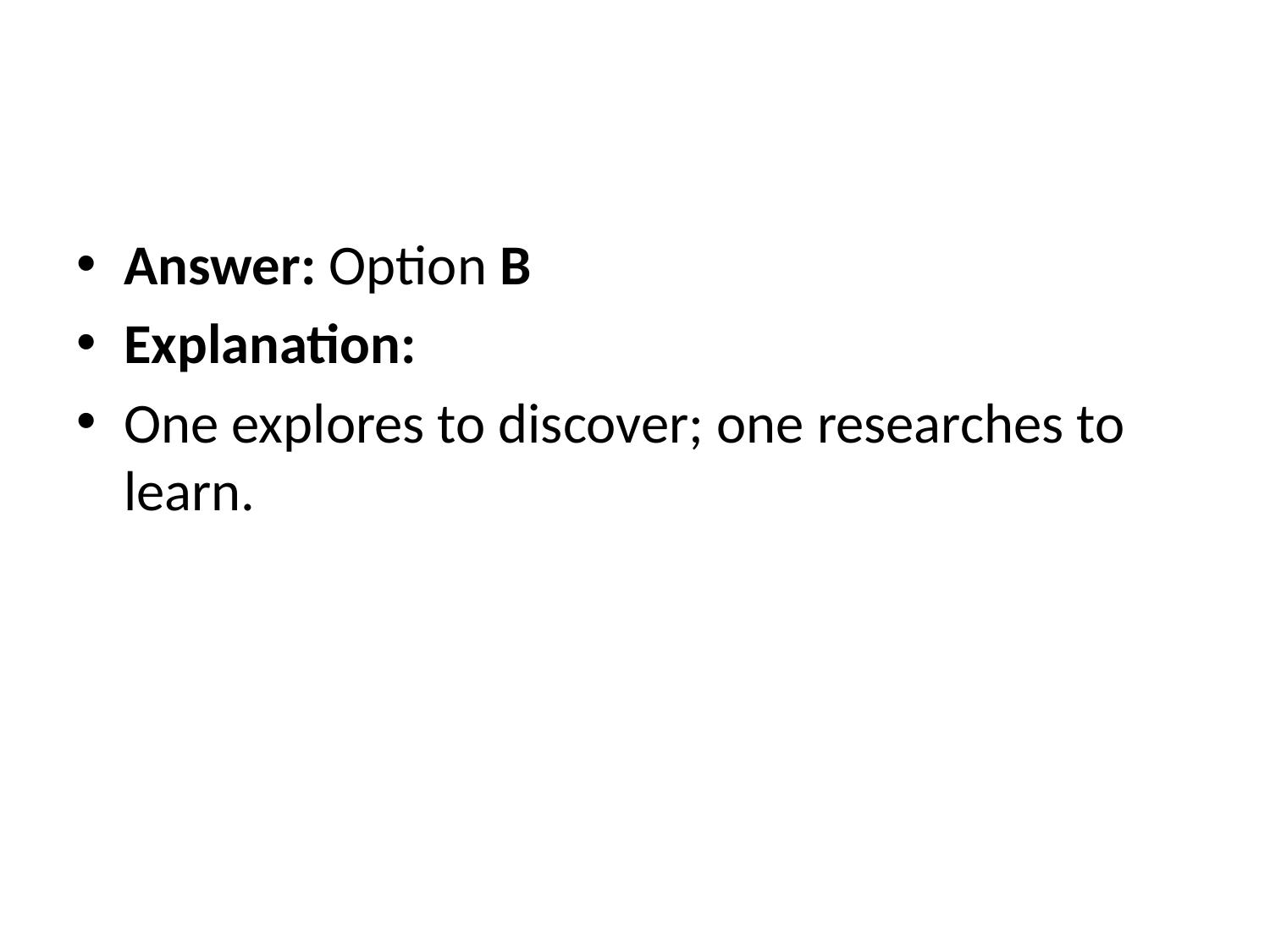

#
Answer: Option B
Explanation:
One explores to discover; one researches to learn.